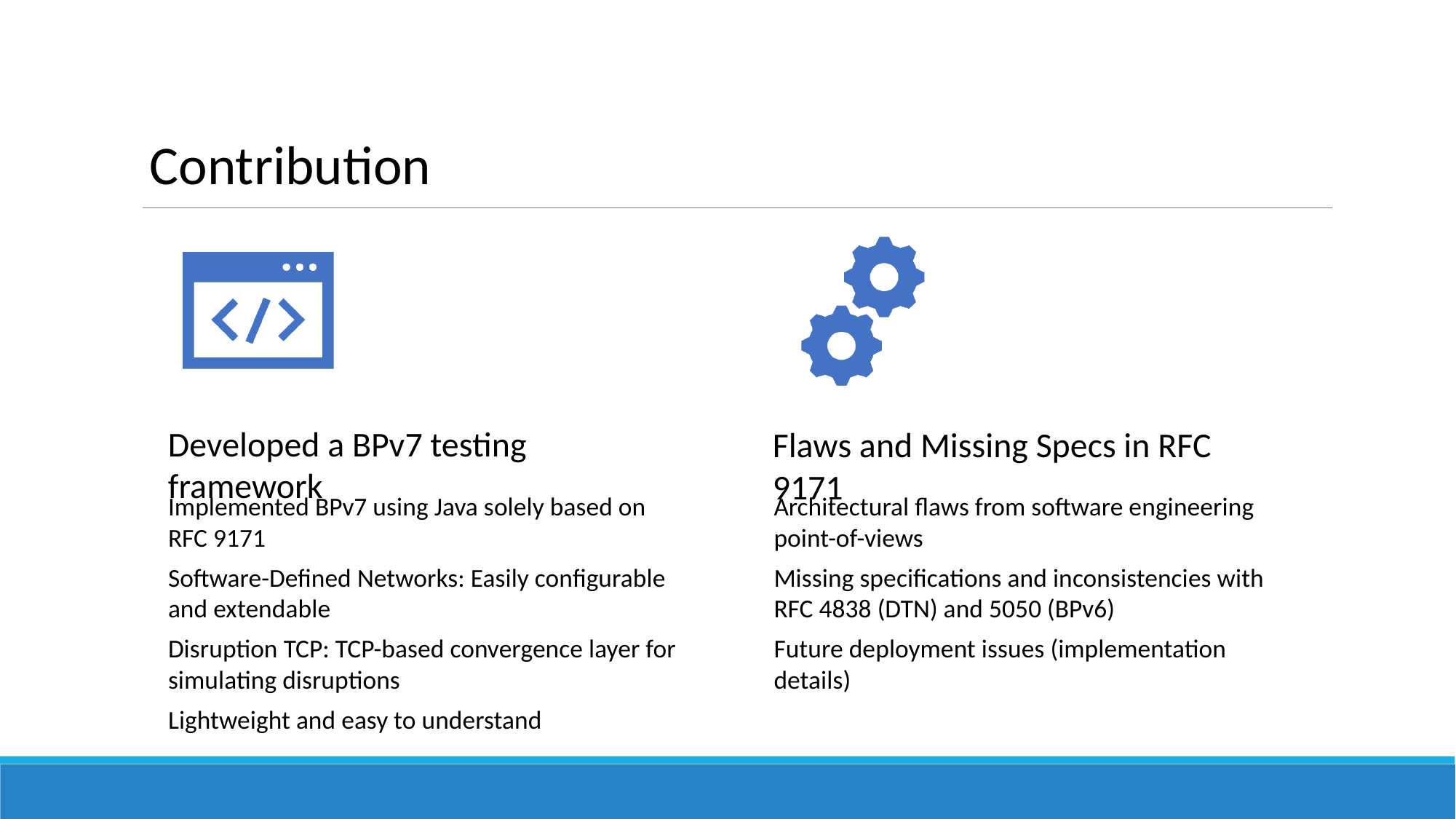

Contribution

Developed a BPv7 testing framework

Flaws and Missing Specs in RFC 9171
Implemented BPv7 using Java solely based on RFC 9171
Software-Defined Networks: Easily configurable and extendable
Disruption TCP: TCP-based convergence layer for simulating disruptions
Lightweight and easy to understand
Architectural flaws from software engineering point-of-views
Missing specifications and inconsistencies with RFC 4838 (DTN) and 5050 (BPv6)
Future deployment issues (implementation details)